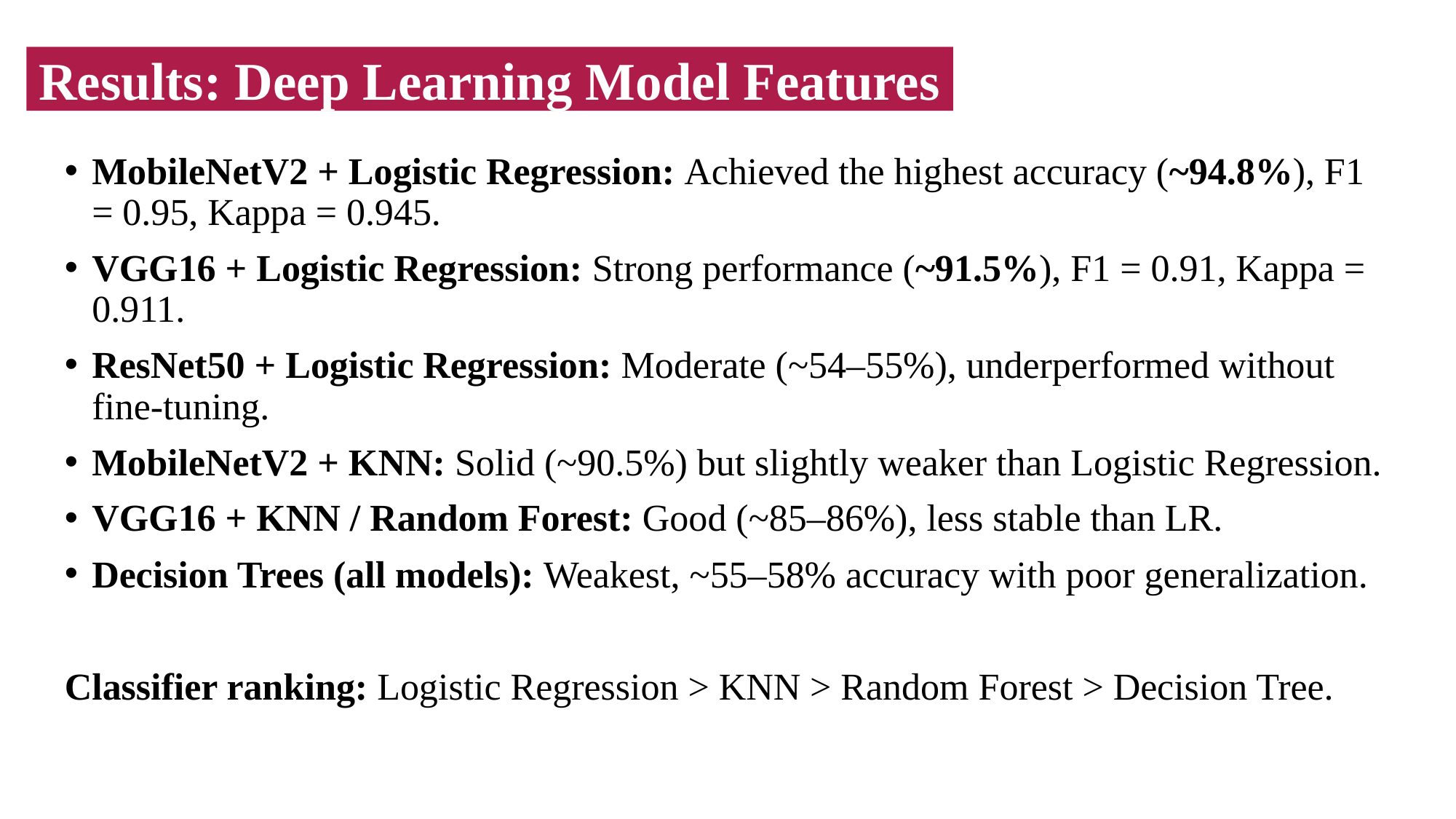

Results: Deep Learning Model Features

MobileNetV2 + Logistic Regression: Achieved the highest accuracy (~94.8%), F1 = 0.95, Kappa = 0.945.
VGG16 + Logistic Regression: Strong performance (~91.5%), F1 = 0.91, Kappa = 0.911.
ResNet50 + Logistic Regression: Moderate (~54–55%), underperformed without fine-tuning.
MobileNetV2 + KNN: Solid (~90.5%) but slightly weaker than Logistic Regression.
VGG16 + KNN / Random Forest: Good (~85–86%), less stable than LR.
Decision Trees (all models): Weakest, ~55–58% accuracy with poor generalization.

Classifier ranking: Logistic Regression > KNN > Random Forest > Decision Tree.